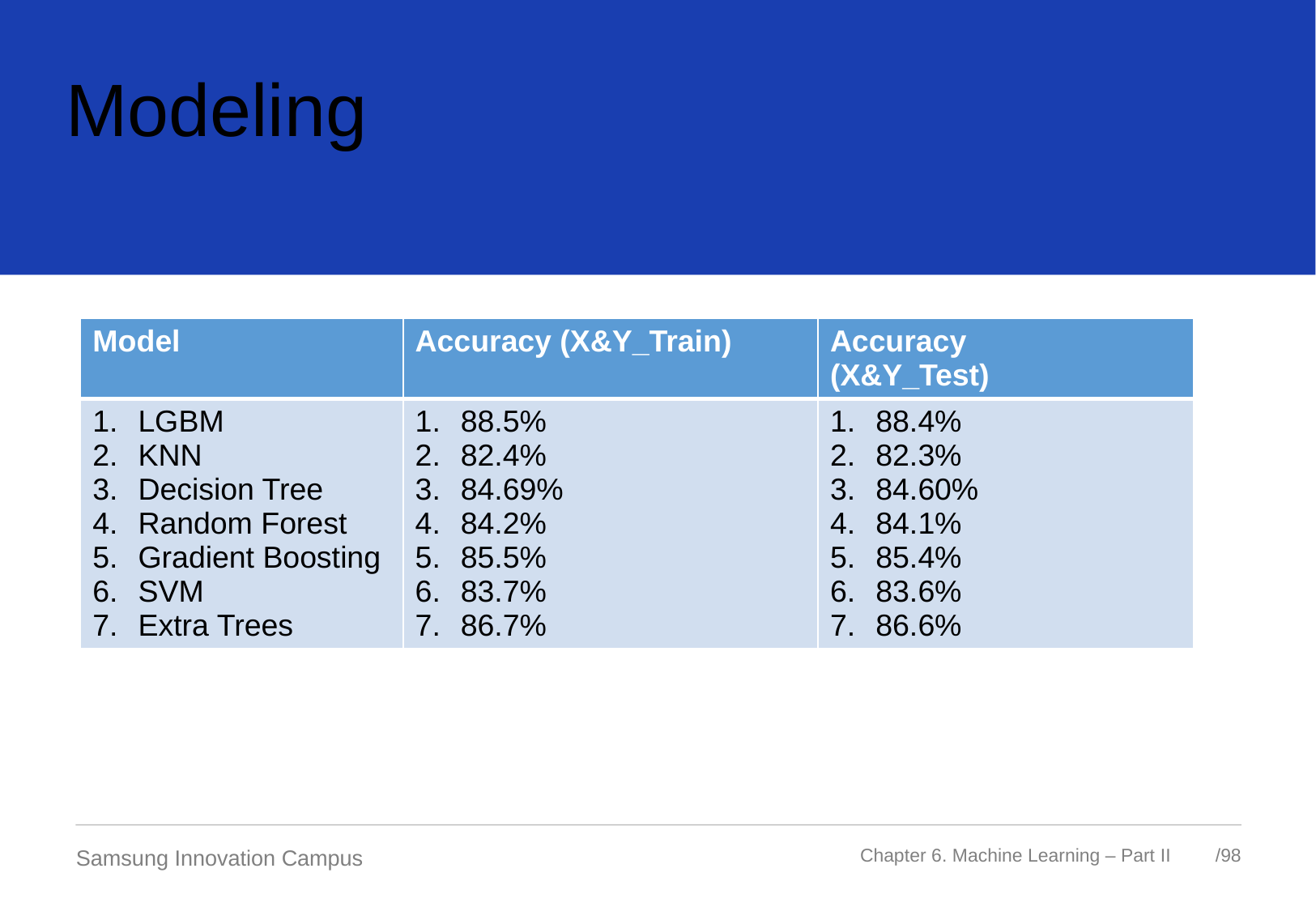

# Modeling
| Model | Accuracy (X&Y\_Train) | Accuracy (X&Y\_Test) |
| --- | --- | --- |
| LGBM KNN Decision Tree Random Forest Gradient Boosting SVM Extra Trees | 88.5% 82.4% 84.69% 84.2% 85.5% 83.7% 86.7% | 88.4% 82.3% 84.60% 84.1% 85.4% 83.6% 86.6% |